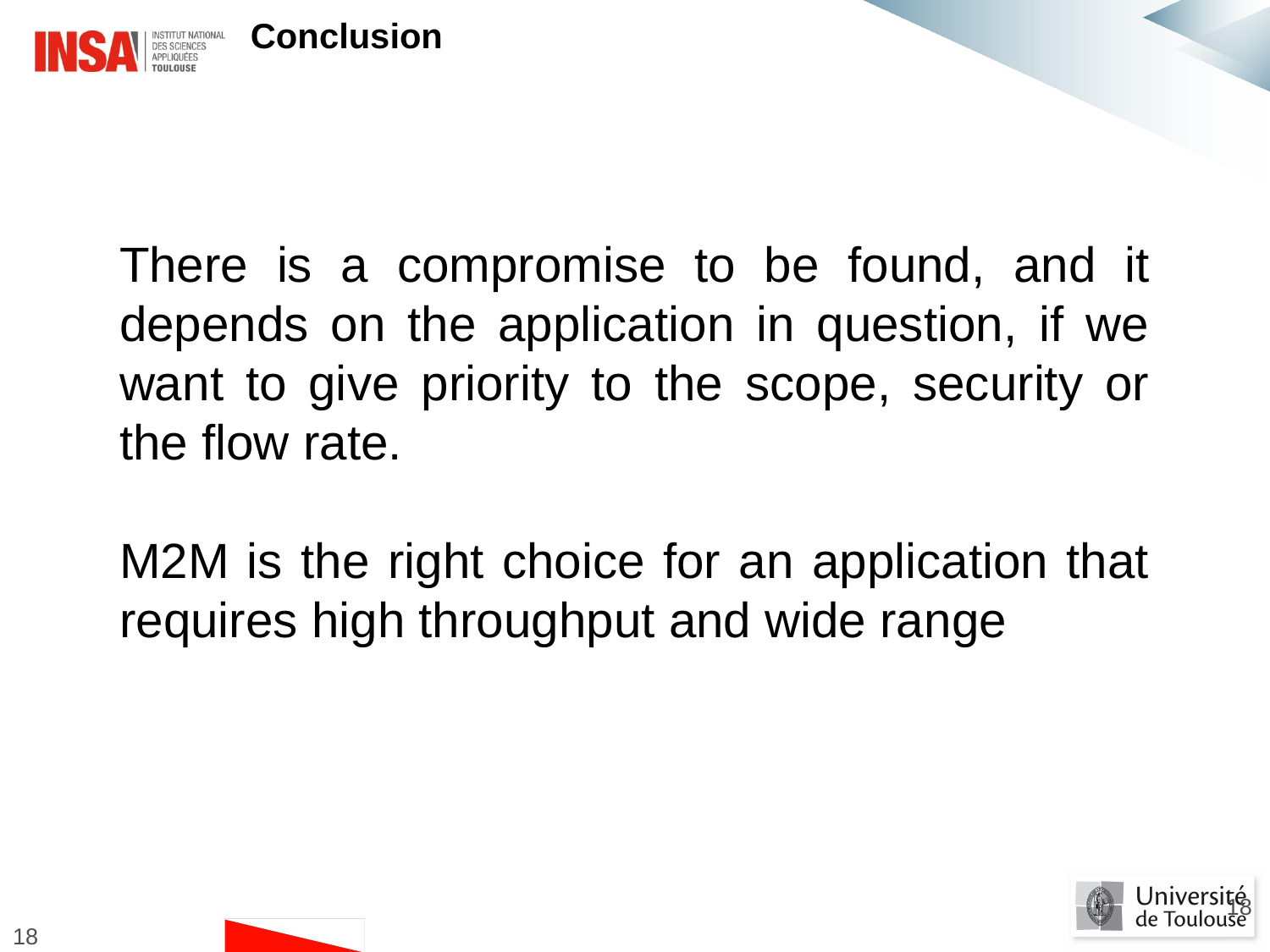

Conclusion
There is a compromise to be found, and it depends on the application in question, if we want to give priority to the scope, security or the flow rate.

M2M is the right choice for an application that requires high throughput and wide range
18
#
18